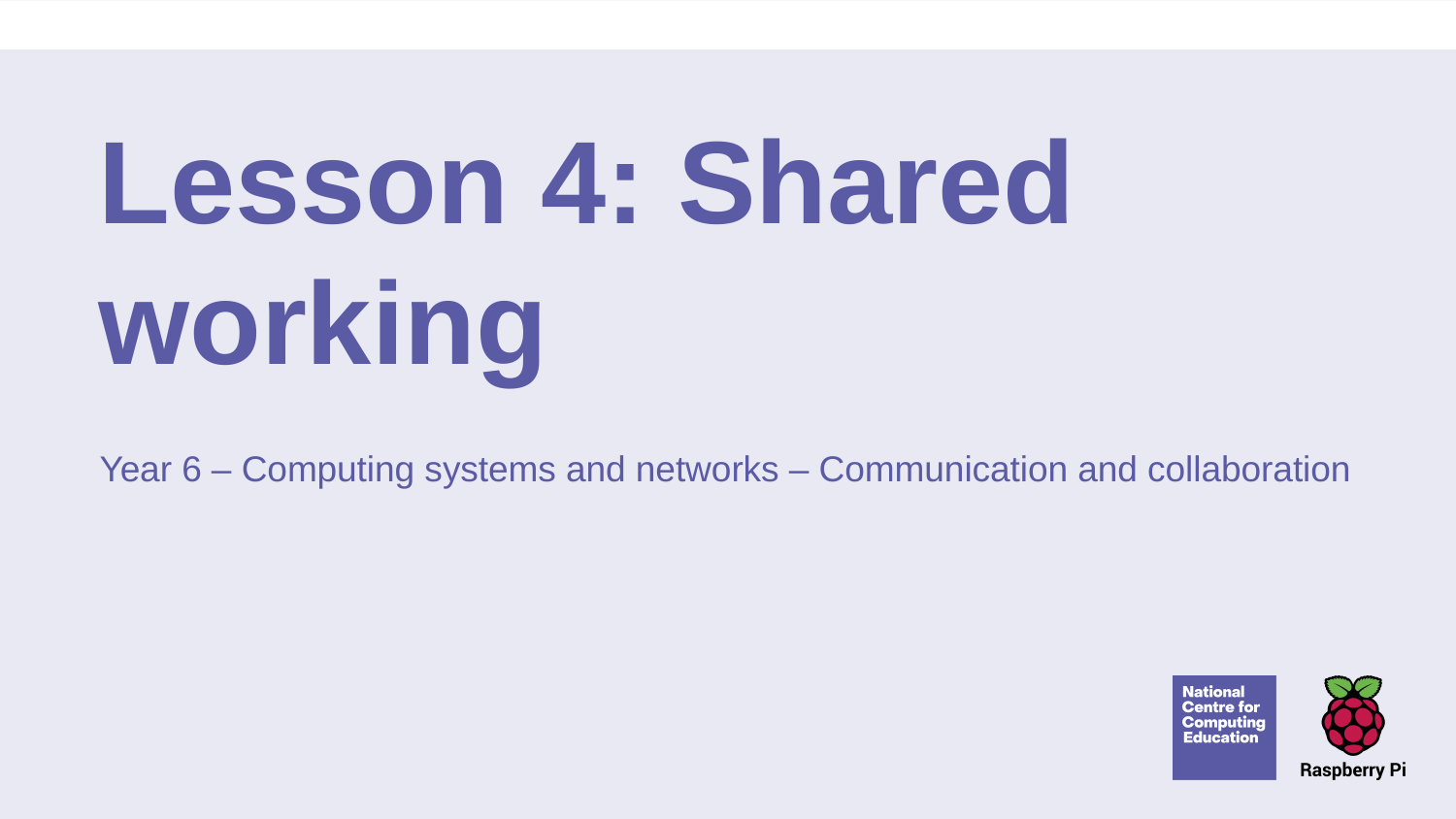

# Lesson 4: Shared working
Year 6 – Computing systems and networks – Communication and collaboration